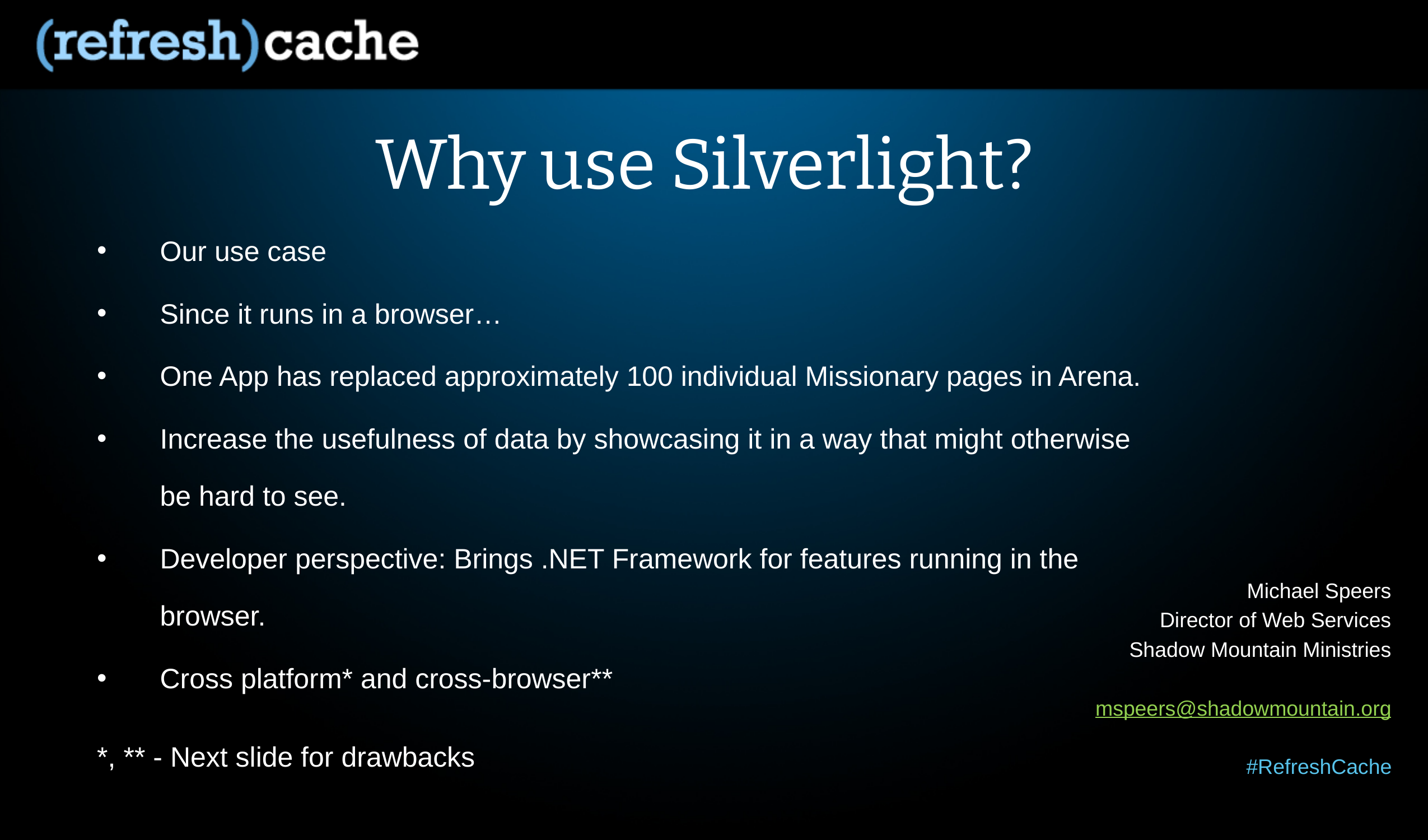

# Why use Silverlight?
Our use case
Since it runs in a browser…
One App has replaced approximately 100 individual Missionary pages in Arena.
Increase the usefulness of data by showcasing it in a way that might otherwise be hard to see.
Developer perspective: Brings .NET Framework for features running in the browser.
Cross platform* and cross-browser**

*, ** - Next slide for drawbacks
Michael Speers
Director of Web Services
Shadow Mountain Ministries

mspeers@shadowmountain.org